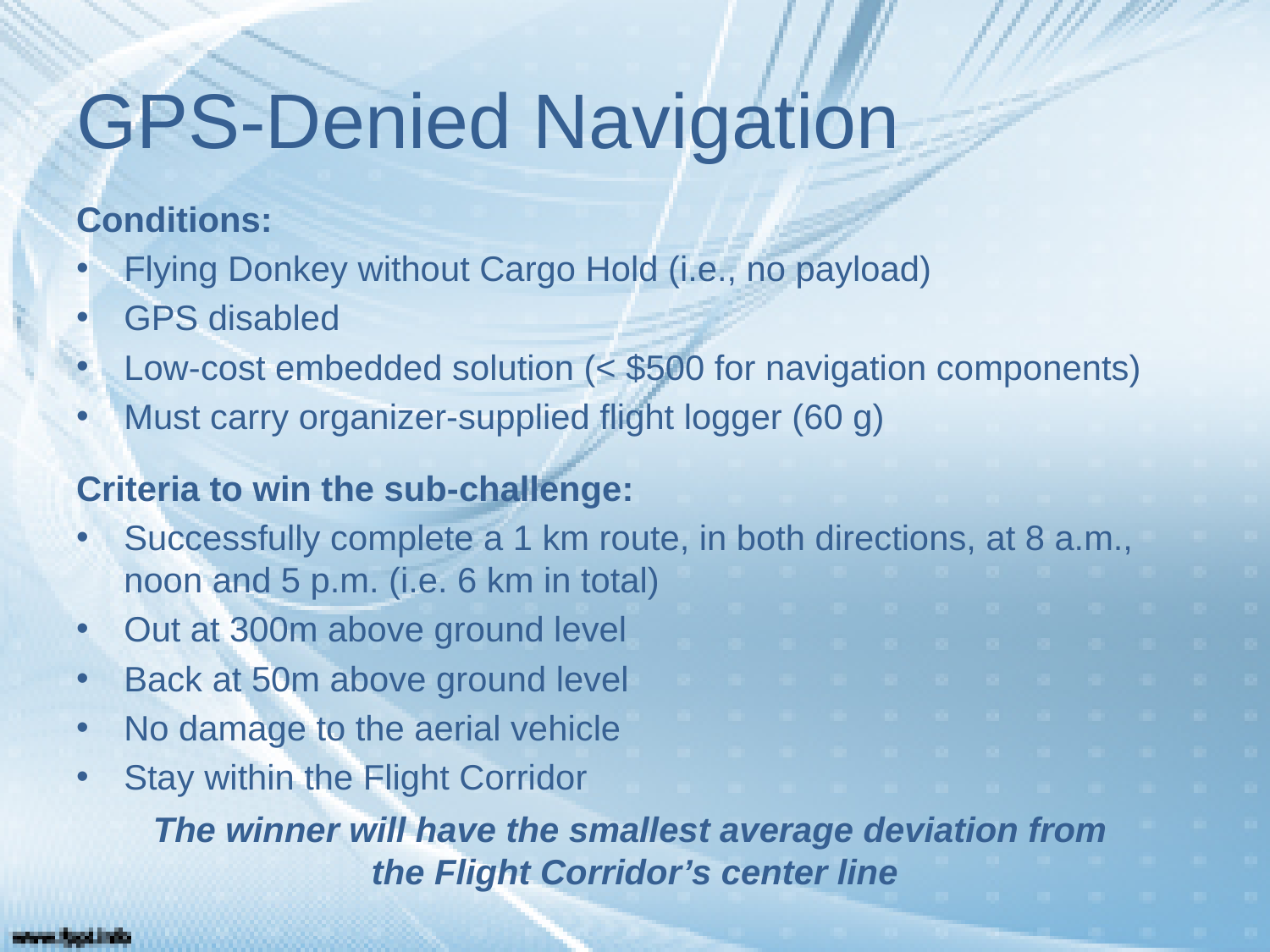

# GPS-Denied Navigation
Conditions:
Flying Donkey without Cargo Hold (i.e., no payload)
GPS disabled
Low-cost embedded solution (< $500 for navigation components)
Must carry organizer-supplied flight logger (60 g)

Criteria to win the sub-challenge:
Successfully complete a 1 km route, in both directions, at 8 a.m., noon and 5 p.m. (i.e. 6 km in total)
Out at 300m above ground level
Back at 50m above ground level
No damage to the aerial vehicle
Stay within the Flight Corridor

The winner will have the smallest average deviation from
the Flight Corridor’s center line